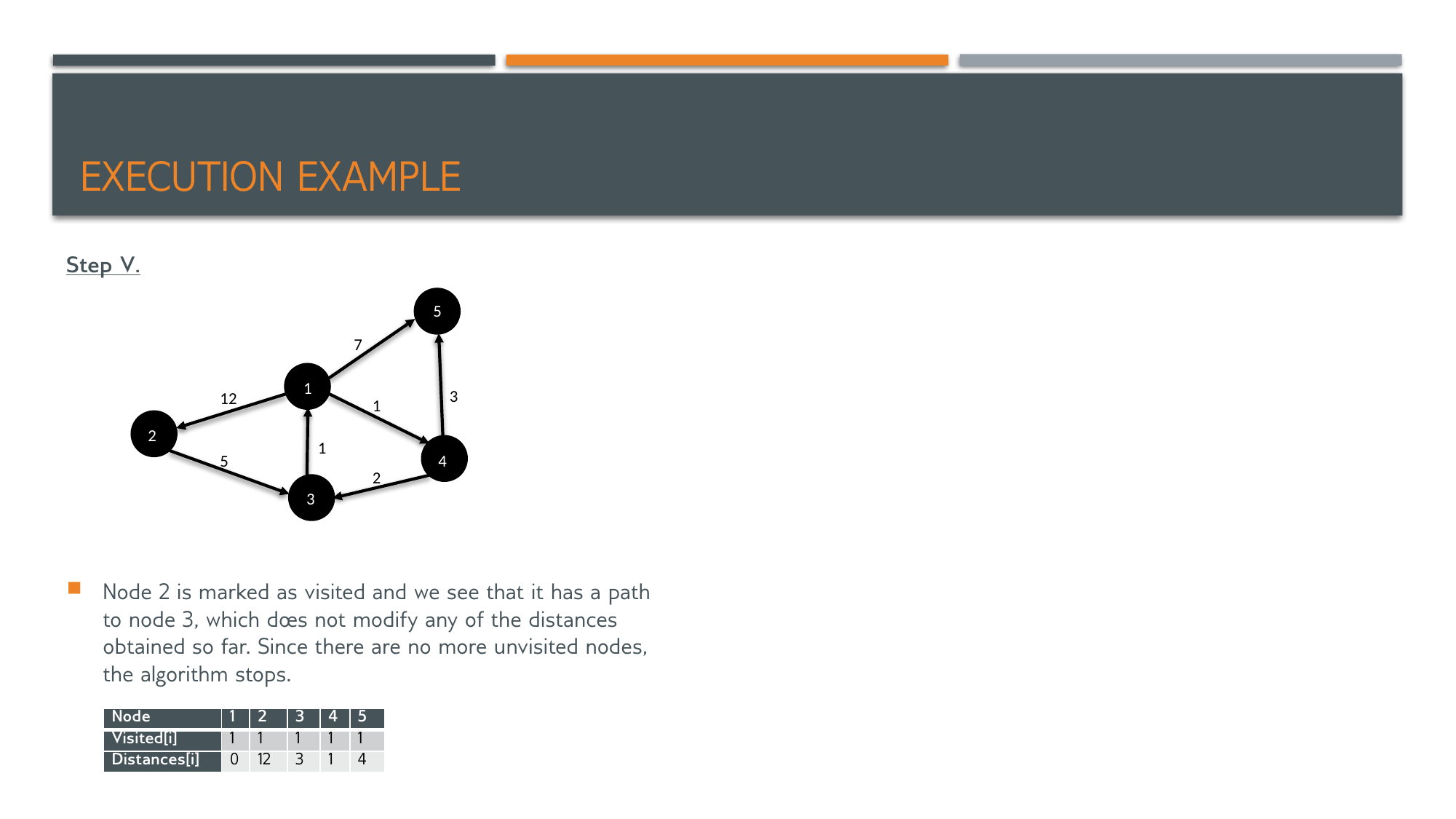

We consider the following graph:

# Execution Example
Step V.

Node 2 is marked as visited and we see that it has a path to node 3, which does not modify any of the distances obtained so far. Since there are no more unvisited nodes, the algorithm stops.

5

7
1
3
12
1
2
1
5
4
2
3

| Node | 1 | 2 | 3 | 4 | 5 |
| --- | --- | --- | --- | --- | --- |
| Visited[i] | 1 | 1 | 1 | 1 | 1 |
| Distances[i] | 0 | 12 | 3 | 1 | 4 |